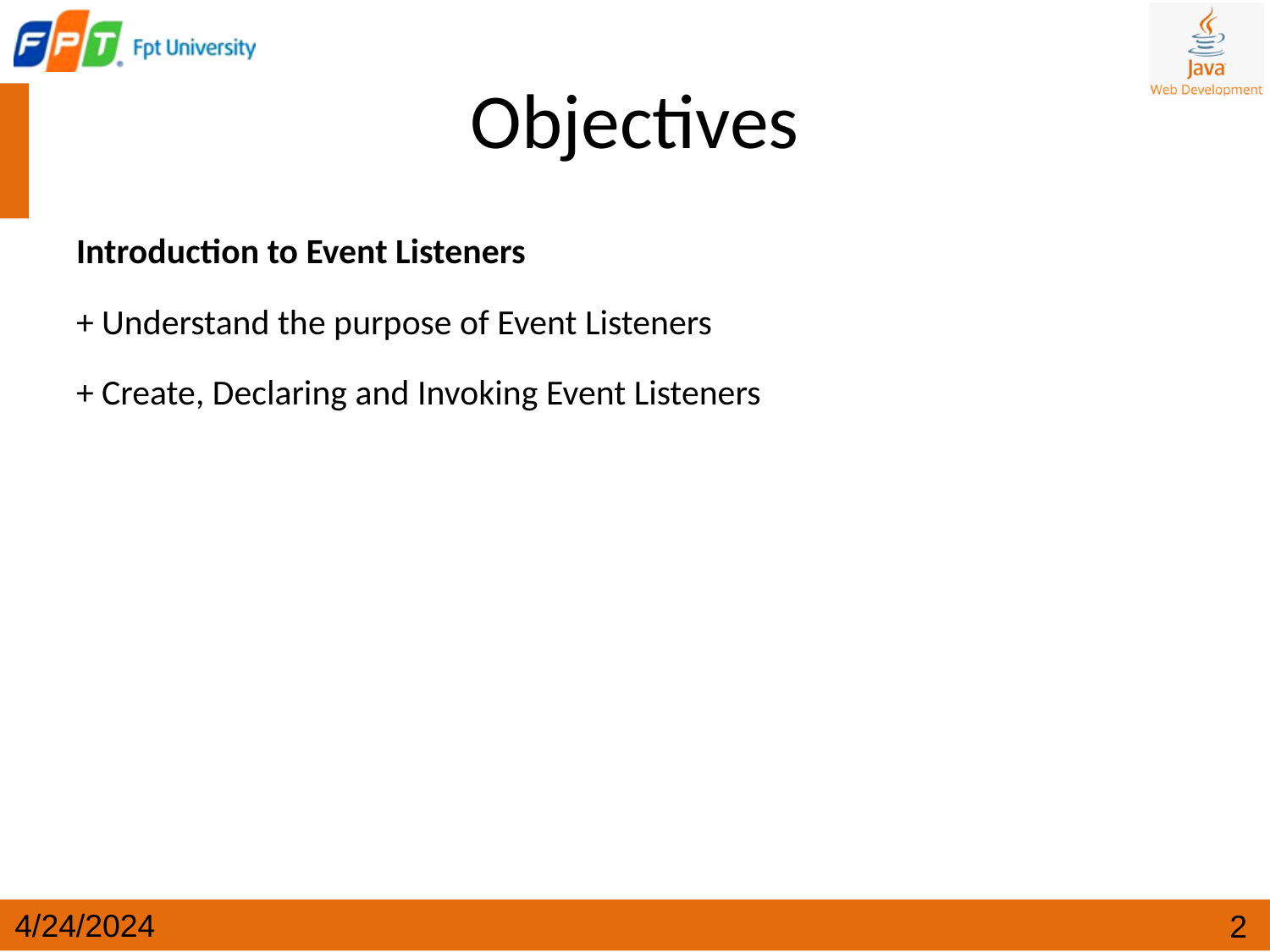

# Objectives
Introduction to Event Listeners
+ Understand the purpose of Event Listeners
+ Create, Declaring and Invoking Event Listeners
4/24/2024
2